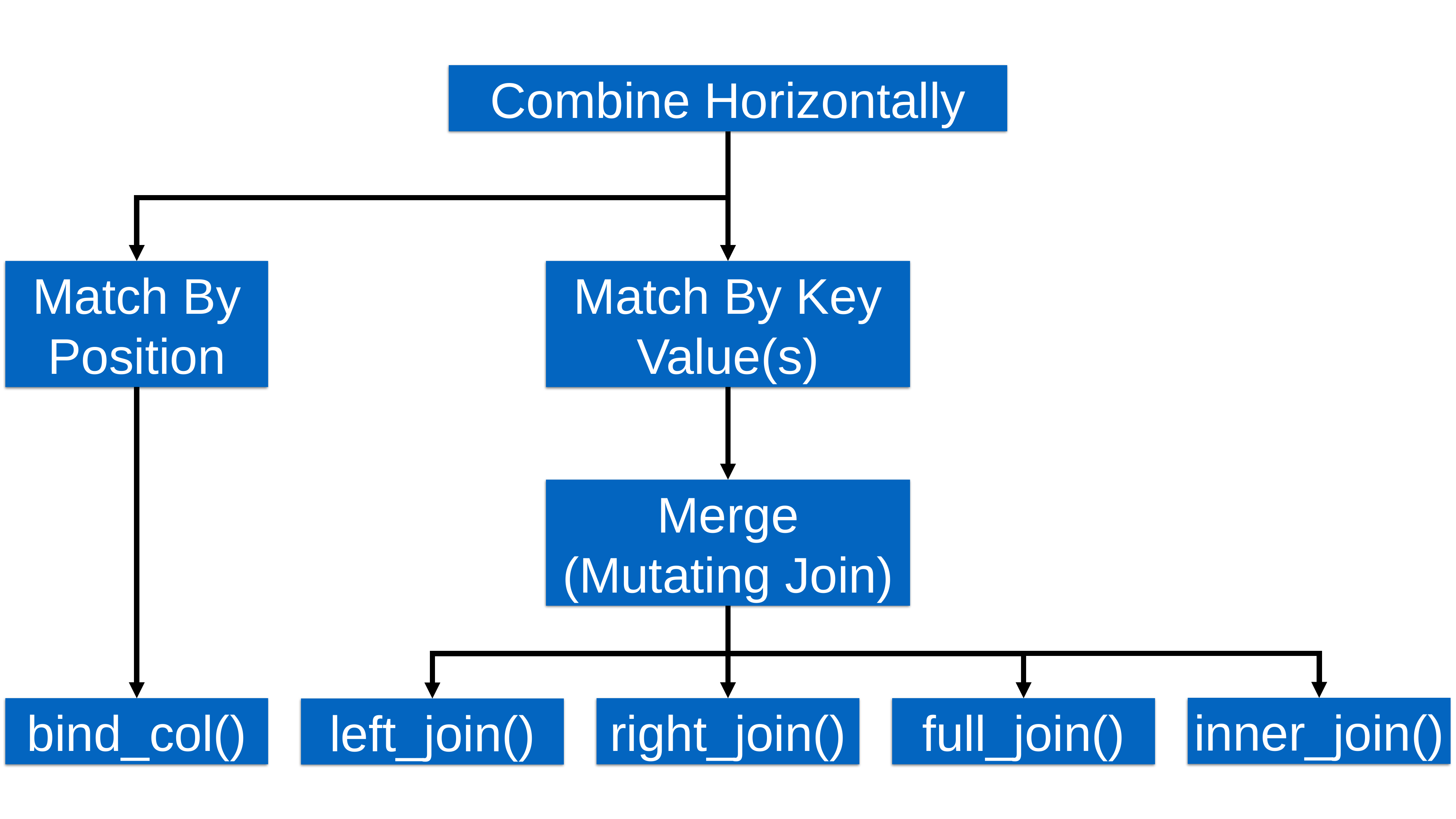

Combine Horizontally
Match By Position
Match By Key Value(s)
Merge
(Mutating Join)
inner_join()
right_join()
full_join()
bind_col()
left_join()